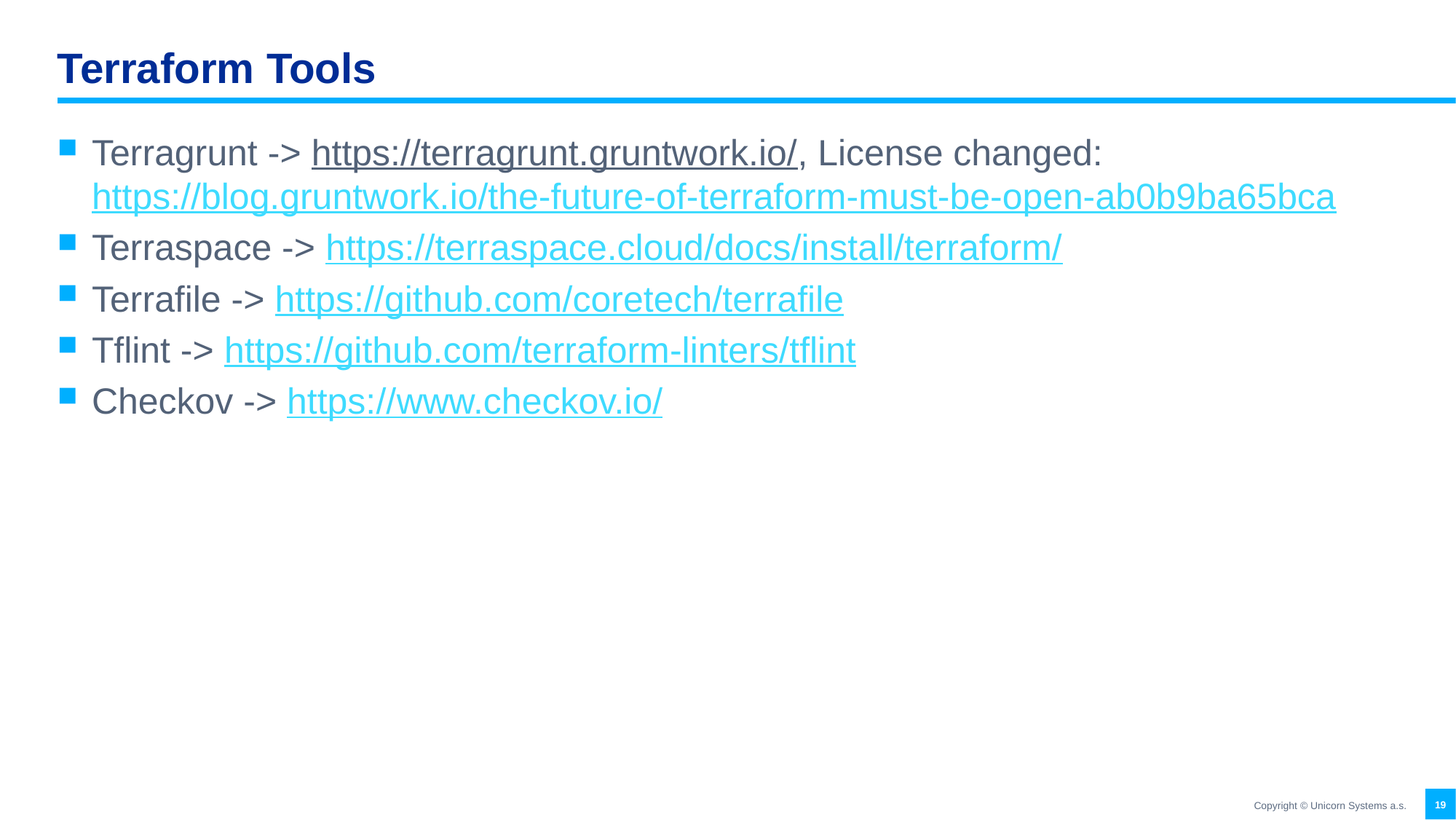

# Terraform Tools
Terragrunt -> https://terragrunt.gruntwork.io/, License changed: https://blog.gruntwork.io/the-future-of-terraform-must-be-open-ab0b9ba65bca
Terraspace -> https://terraspace.cloud/docs/install/terraform/
Terrafile -> https://github.com/coretech/terrafile
Tflint -> https://github.com/terraform-linters/tflint
Checkov -> https://www.checkov.io/
19
Copyright © Unicorn Systems a.s.